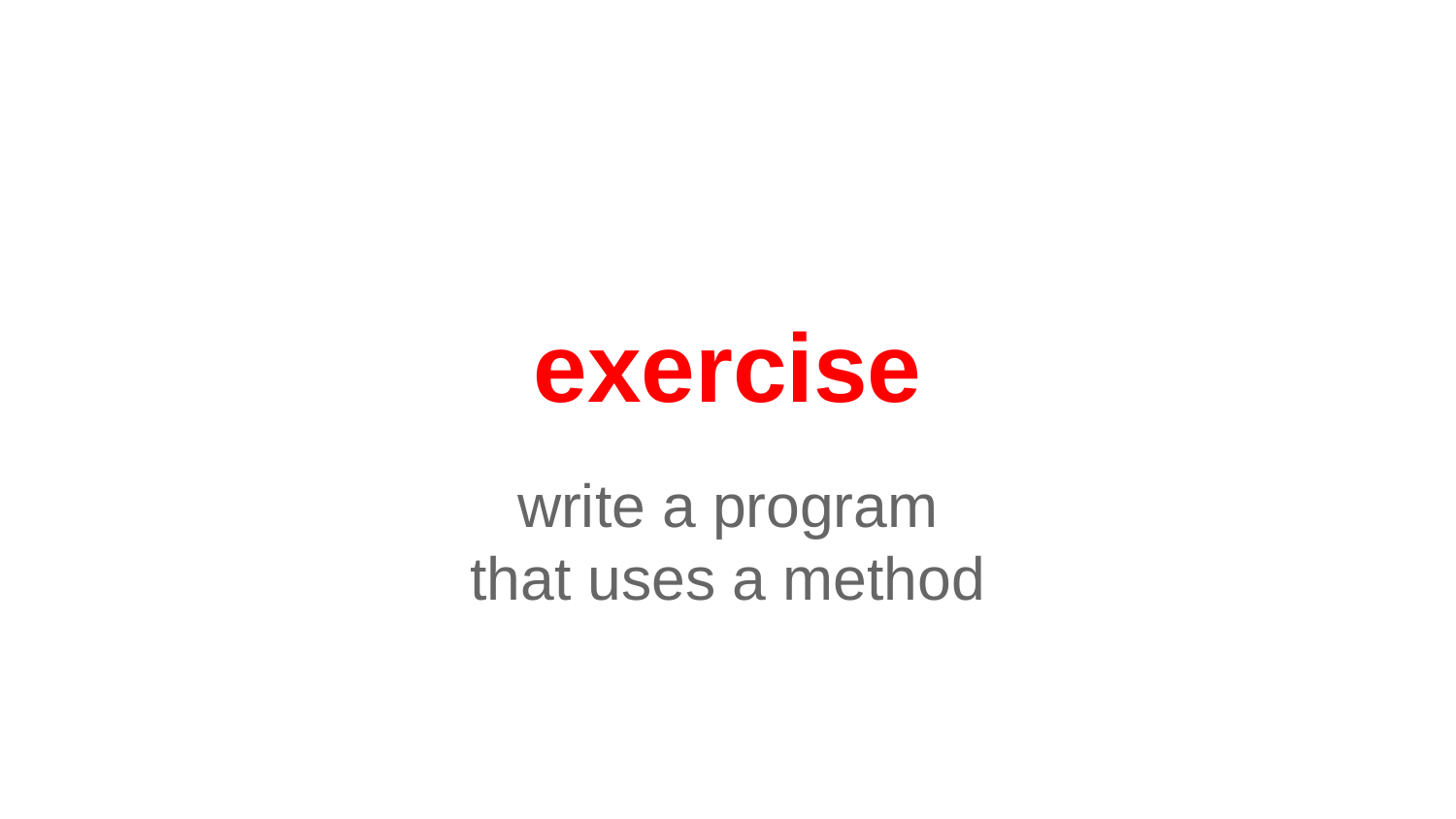

# exercise
write a program
that uses a method